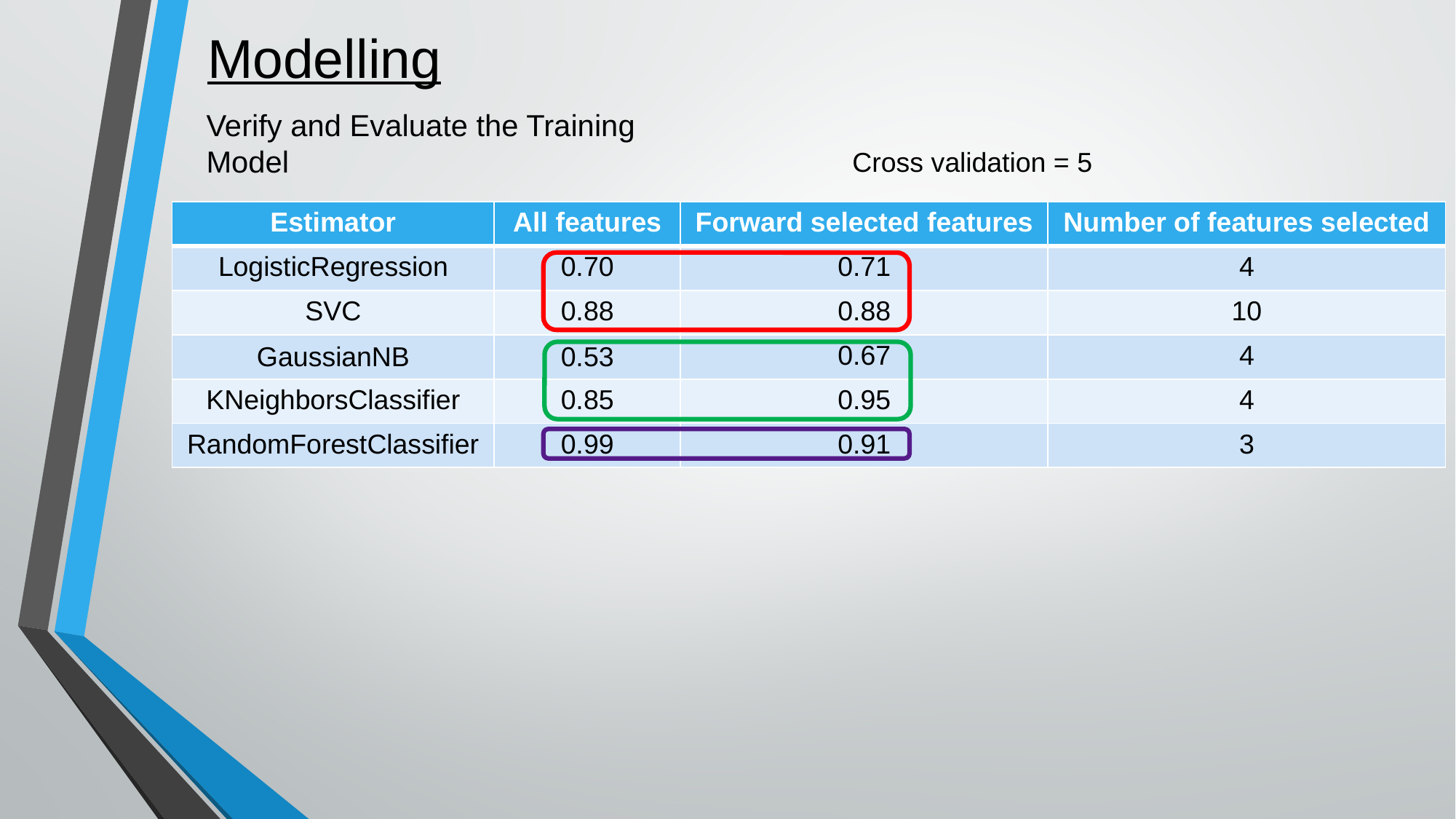

Modelling
Verify and Evaluate the Training Model
Cross validation = 5
| Estimator | All features | Forward selected features | Number of features selected |
| --- | --- | --- | --- |
| LogisticRegression | 0.70 | 0.71 | 4 |
| SVC | 0.88 | 0.88 | 10 |
| GaussianNB | 0.53 | 0.67 | 4 |
| KNeighborsClassifier | 0.85 | 0.95 | 4 |
| RandomForestClassifier | 0.99 | 0.91 | 3 |